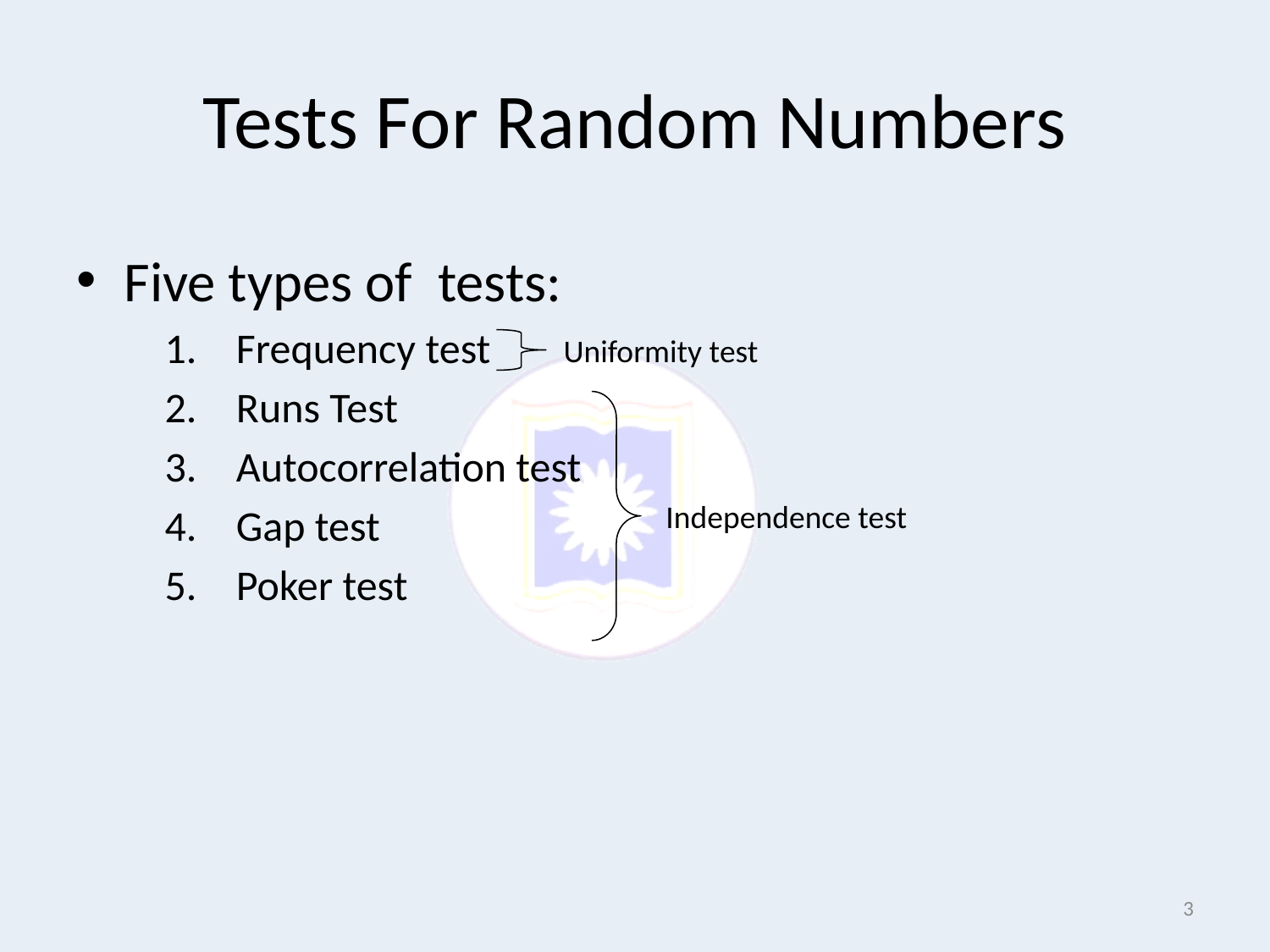

# Tests For Random Numbers
Five types of  tests:
Frequency test
Runs Test
Autocorrelation test
Gap test
Poker test
Uniformity test

Independence test
3